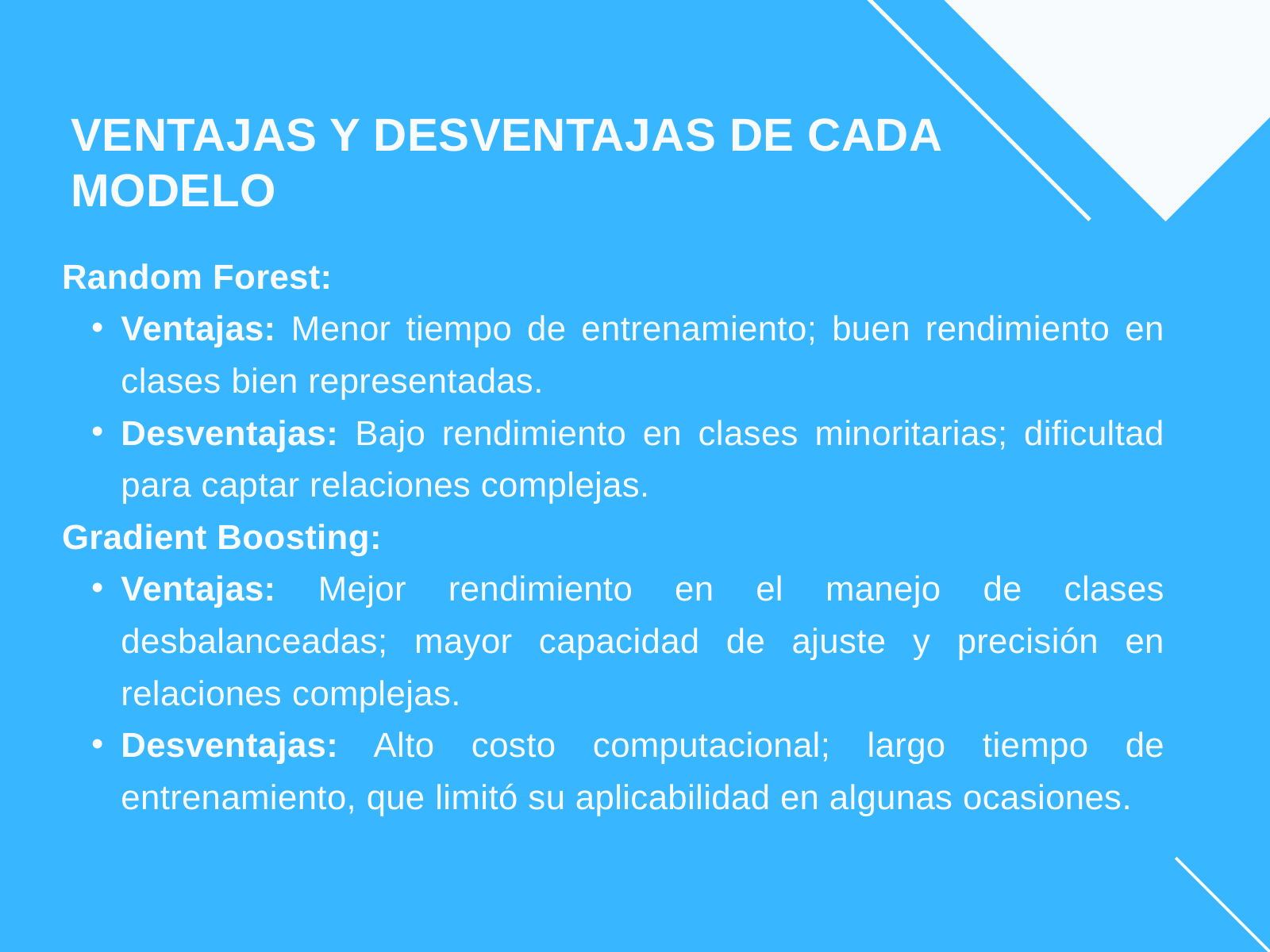

VENTAJAS Y DESVENTAJAS DE CADA MODELO
Random Forest:
Ventajas: Menor tiempo de entrenamiento; buen rendimiento en clases bien representadas.
Desventajas: Bajo rendimiento en clases minoritarias; dificultad para captar relaciones complejas.
Gradient Boosting:
Ventajas: Mejor rendimiento en el manejo de clases desbalanceadas; mayor capacidad de ajuste y precisión en relaciones complejas.
Desventajas: Alto costo computacional; largo tiempo de entrenamiento, que limitó su aplicabilidad en algunas ocasiones.